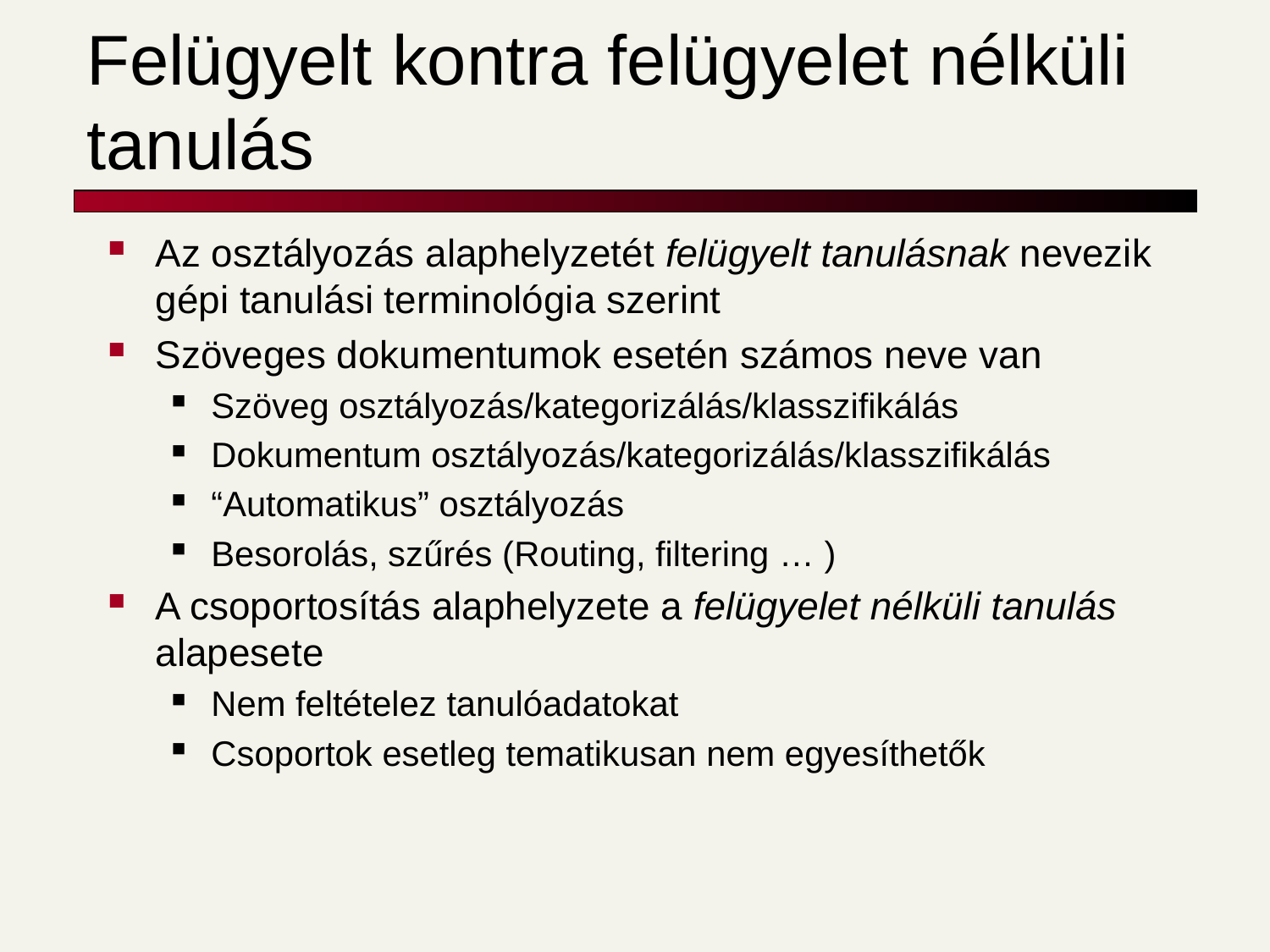

# Felügyelt kontra felügyelet nélküli tanulás
Az osztályozás alaphelyzetét felügyelt tanulásnak nevezik gépi tanulási terminológia szerint
Szöveges dokumentumok esetén számos neve van
Szöveg osztályozás/kategorizálás/klasszifikálás
Dokumentum osztályozás/kategorizálás/klasszifikálás
“Automatikus” osztályozás
Besorolás, szűrés (Routing, filtering … )
A csoportosítás alaphelyzete a felügyelet nélküli tanulás alapesete
Nem feltételez tanulóadatokat
Csoportok esetleg tematikusan nem egyesíthetők